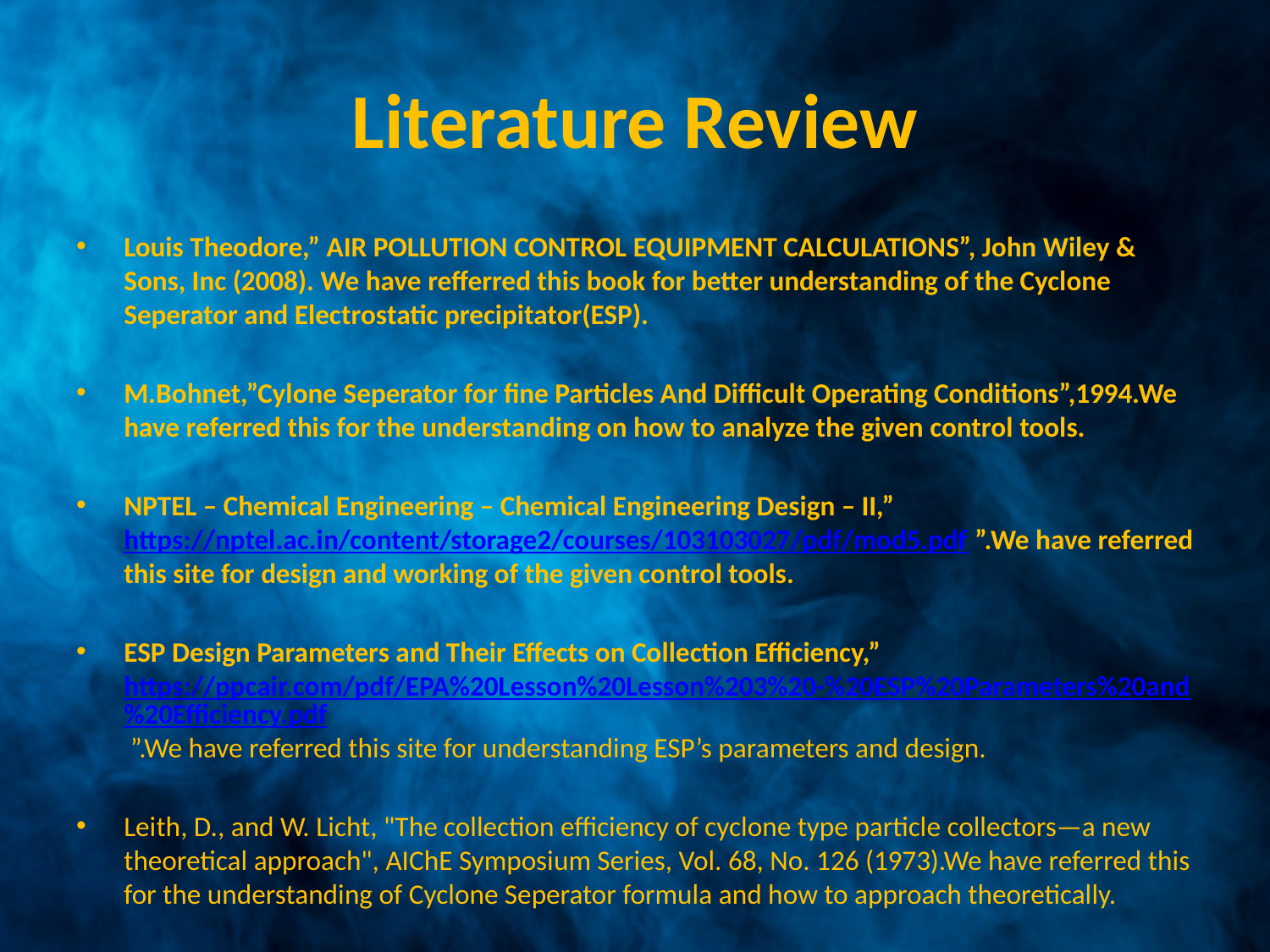

# Literature Review
Louis Theodore,” AIR POLLUTION CONTROL EQUIPMENT CALCULATIONS”, John Wiley & Sons, Inc (2008). We have refferred this book for better understanding of the Cyclone Seperator and Electrostatic precipitator(ESP).

M.Bohnet,”Cylone Seperator for fine Particles And Difficult Operating Conditions”,1994.We have referred this for the understanding on how to analyze the given control tools.

NPTEL – Chemical Engineering – Chemical Engineering Design – II,” https://nptel.ac.in/content/storage2/courses/103103027/pdf/mod5.pdf ”.We have referred this site for design and working of the given control tools.

ESP Design Parameters and Their Effects on Collection Efficiency,” https://ppcair.com/pdf/EPA%20Lesson%20Lesson%203%20-%20ESP%20Parameters%20and%20Efficiency.pdf ”.We have referred this site for understanding ESP’s parameters and design.

Leith, D., and W. Licht, "The collection efficiency of cyclone type particle collectors—a new theoretical approach", AIChE Symposium Series, Vol. 68, No. 126 (1973).We have referred this for the understanding of Cyclone Seperator formula and how to approach theoretically.